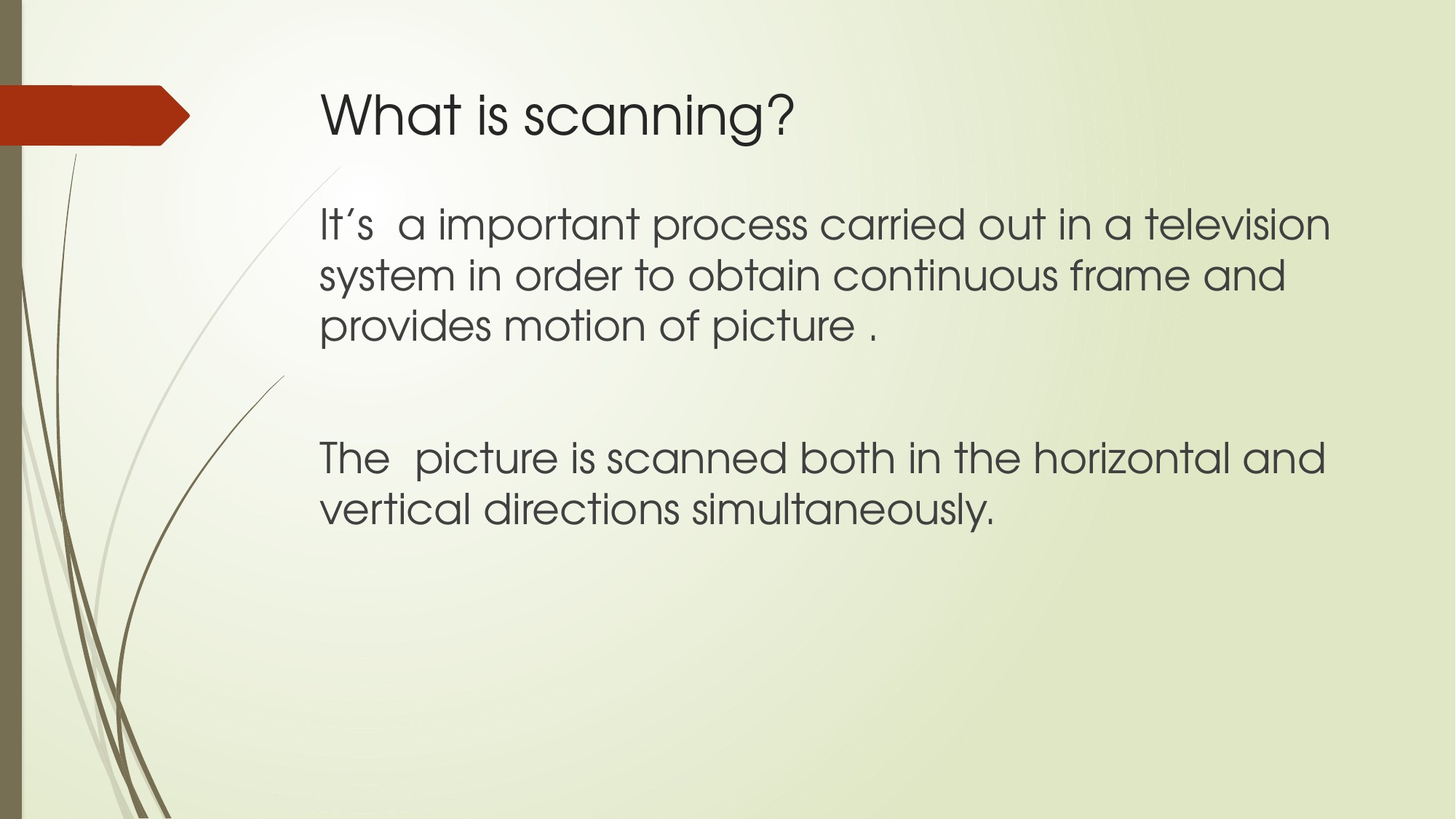

# What is scanning?
It’s  a important process carried out in a television system in order to obtain continuous frame and provides motion of picture .

The  picture is scanned both in the horizontal and vertical directions simultaneously.